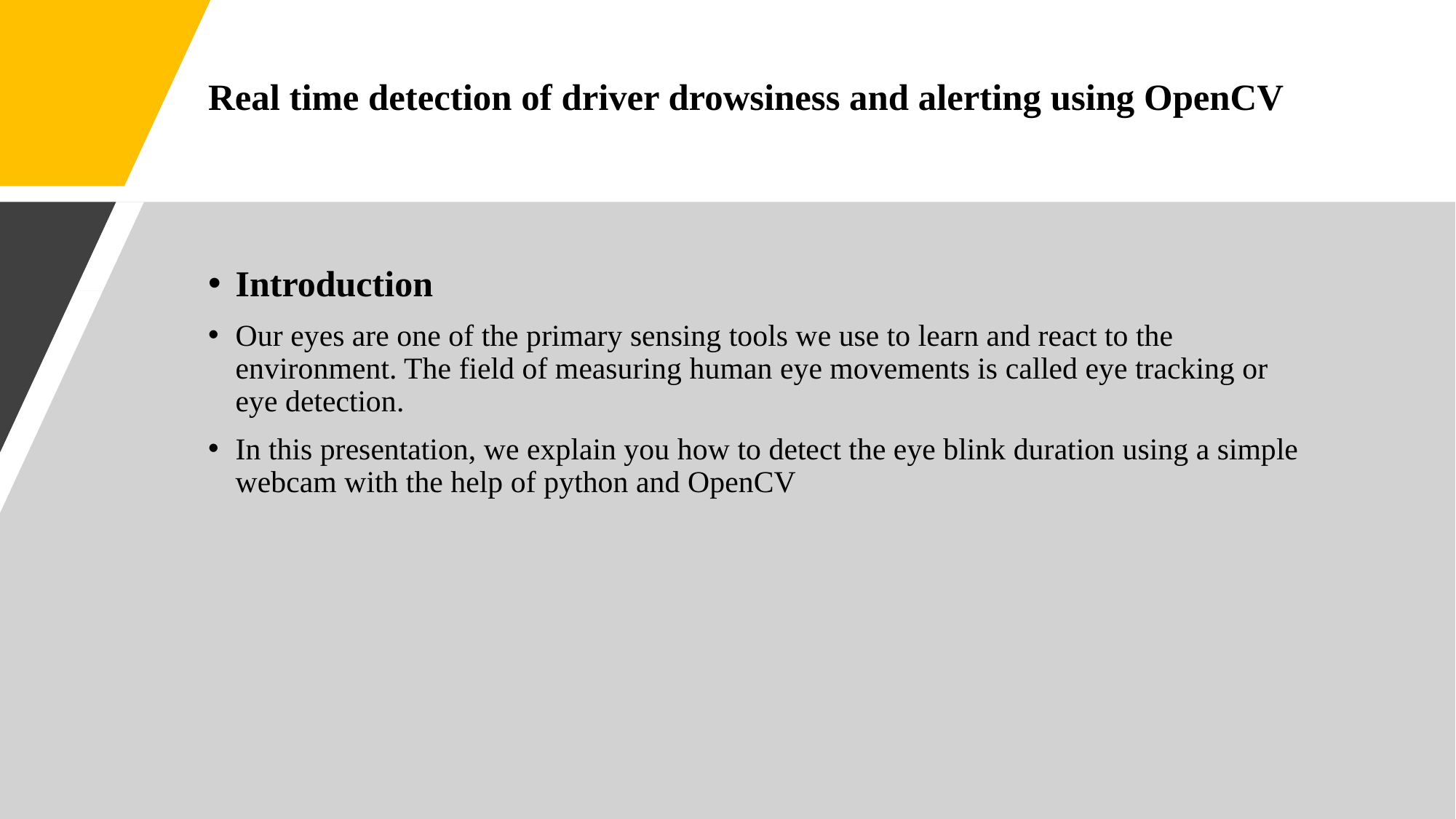

# Real time detection of driver drowsiness and alerting using OpenCV

Introduction
Our eyes are one of the primary sensing tools we use to learn and react to the environment. The field of measuring human eye movements is called eye tracking or eye detection.
In this presentation, we explain you how to detect the eye blink duration using a simple webcam with the help of python and OpenCV